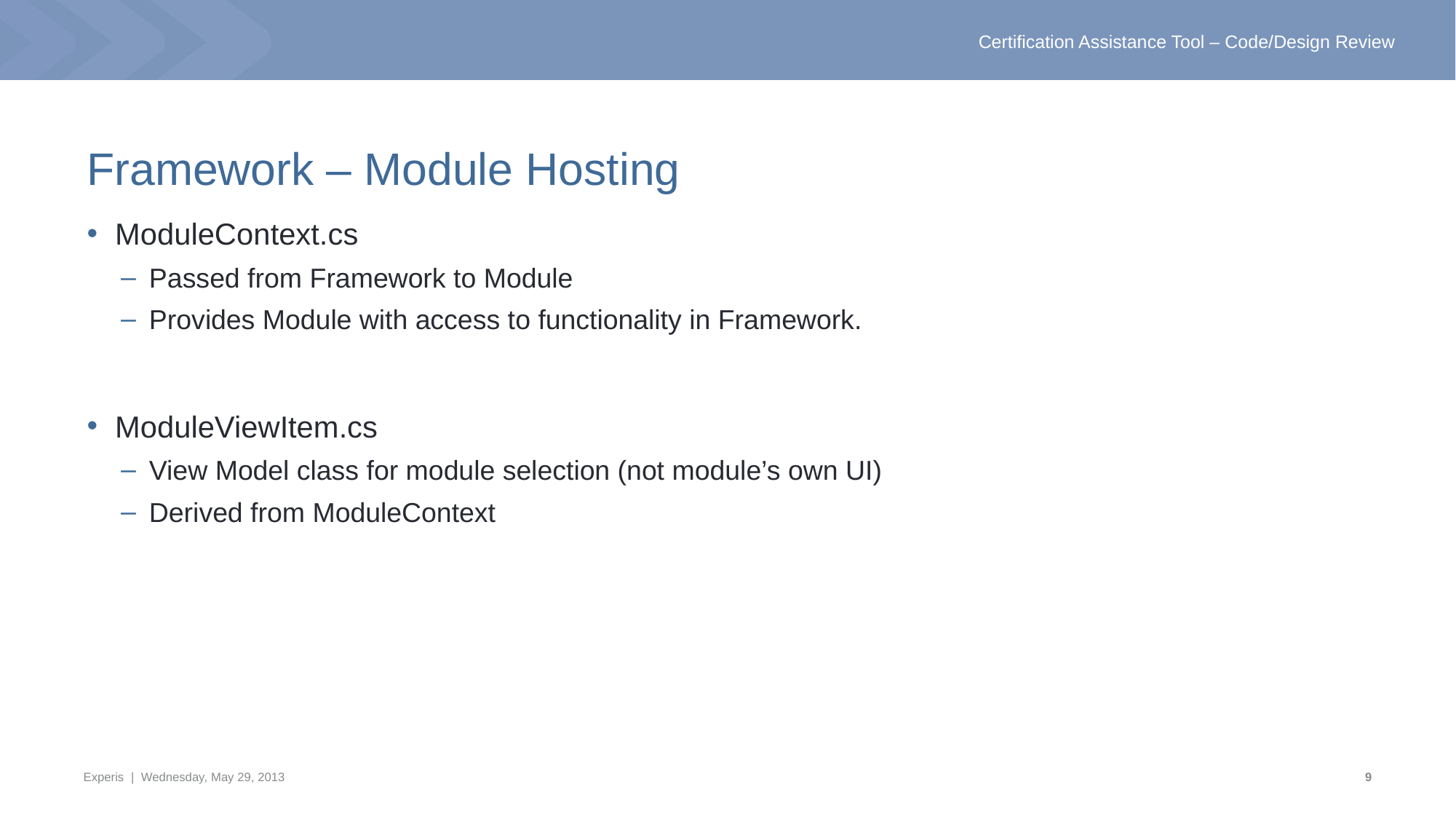

# Framework – Module Hosting
ModuleContext.cs
Passed from Framework to Module
Provides Module with access to functionality in Framework.

ModuleViewItem.cs
View Model class for module selection (not module’s own UI)
Derived from ModuleContext